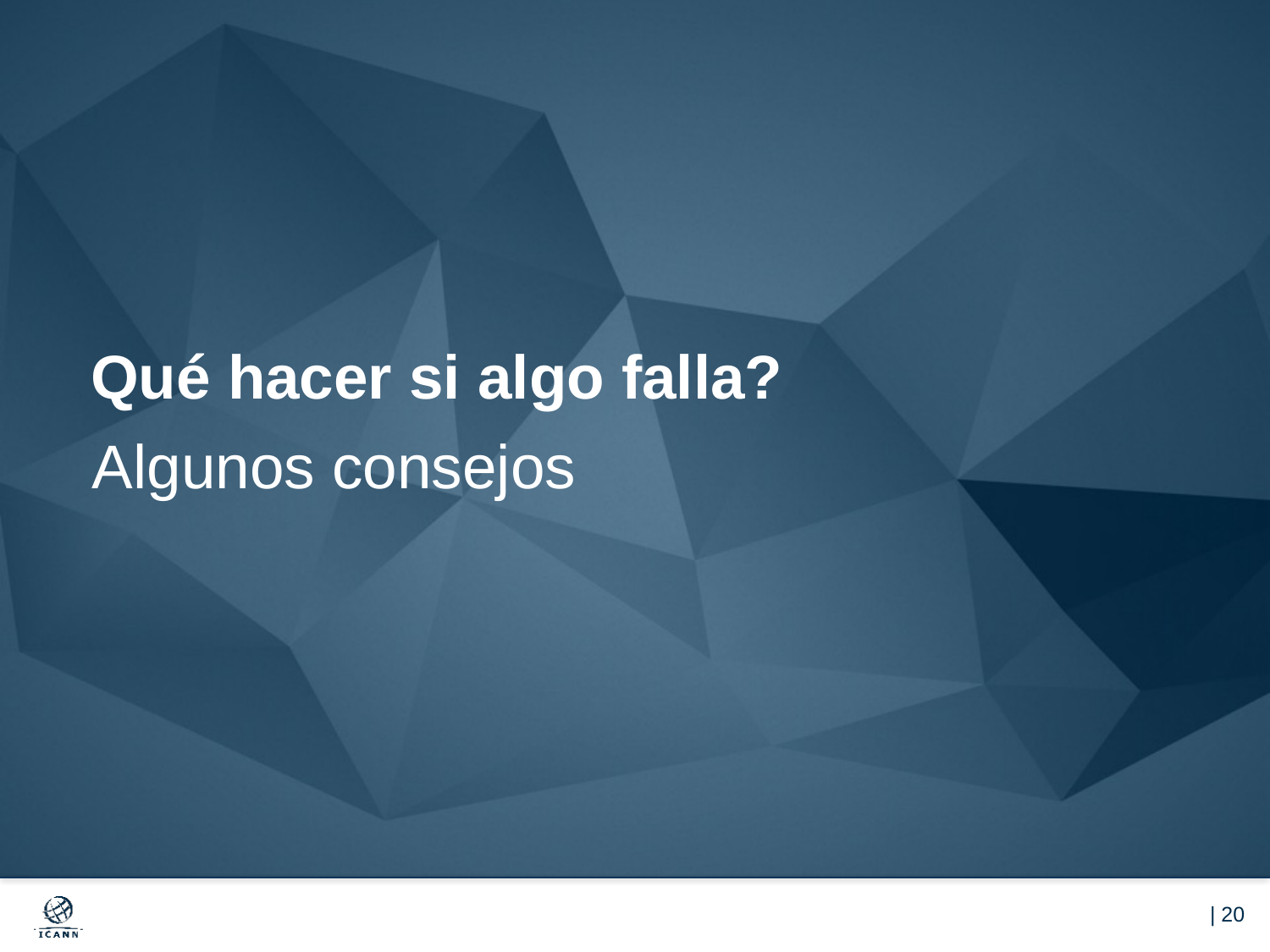

# Qué hacer si algo falla?
Algunos consejos